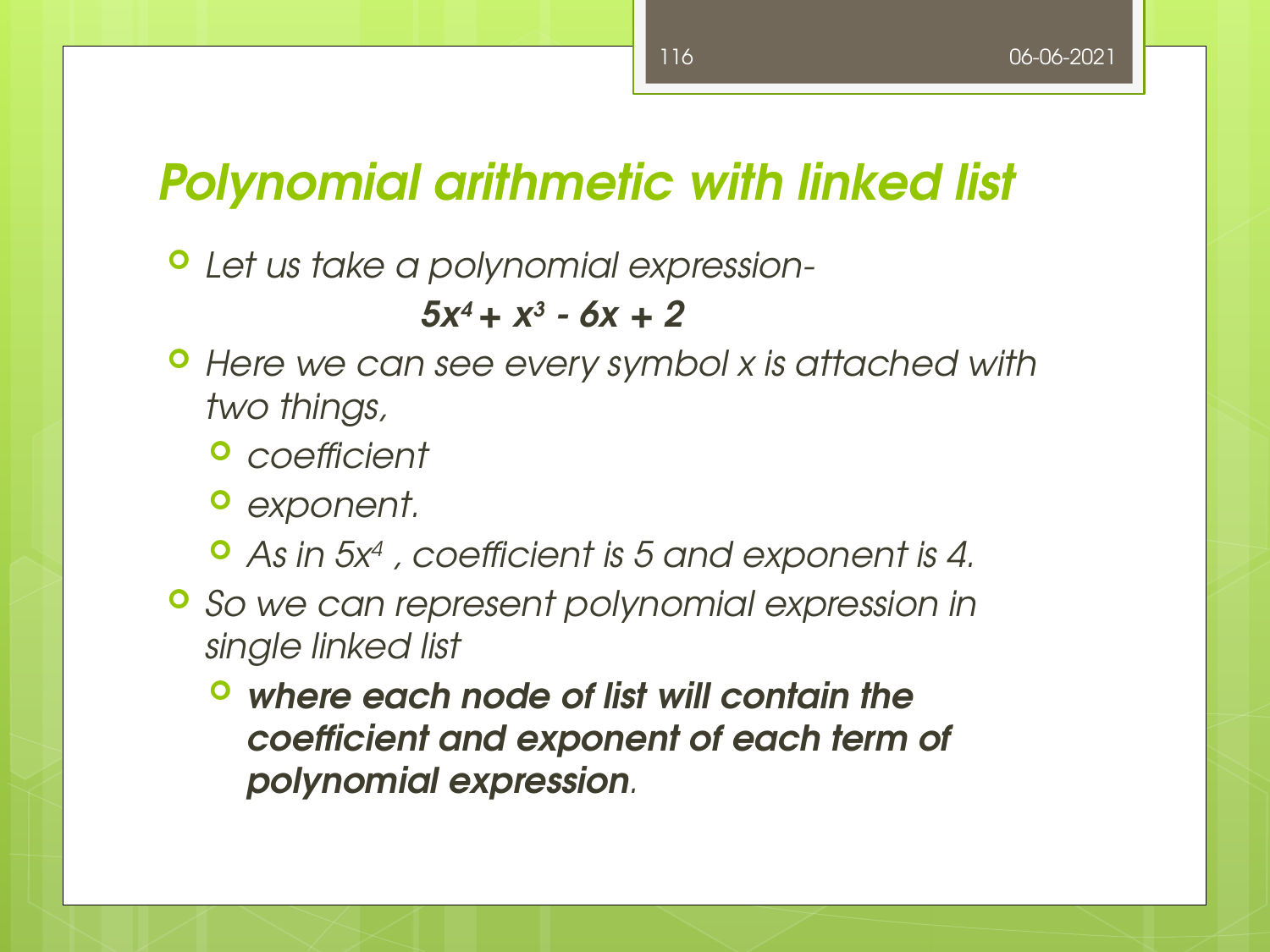

116
06-06-2021
# Polynomial arithmetic with linked list
Let us take a polynomial expression-
		5x4 + x3 - 6x + 2
Here we can see every symbol x is attached with two things,
coefficient
exponent.
As in 5x4 , coefficient is 5 and exponent is 4.
So we can represent polynomial expression in single linked list
where each node of list will contain the coefficient and exponent of each term of polynomial expression.